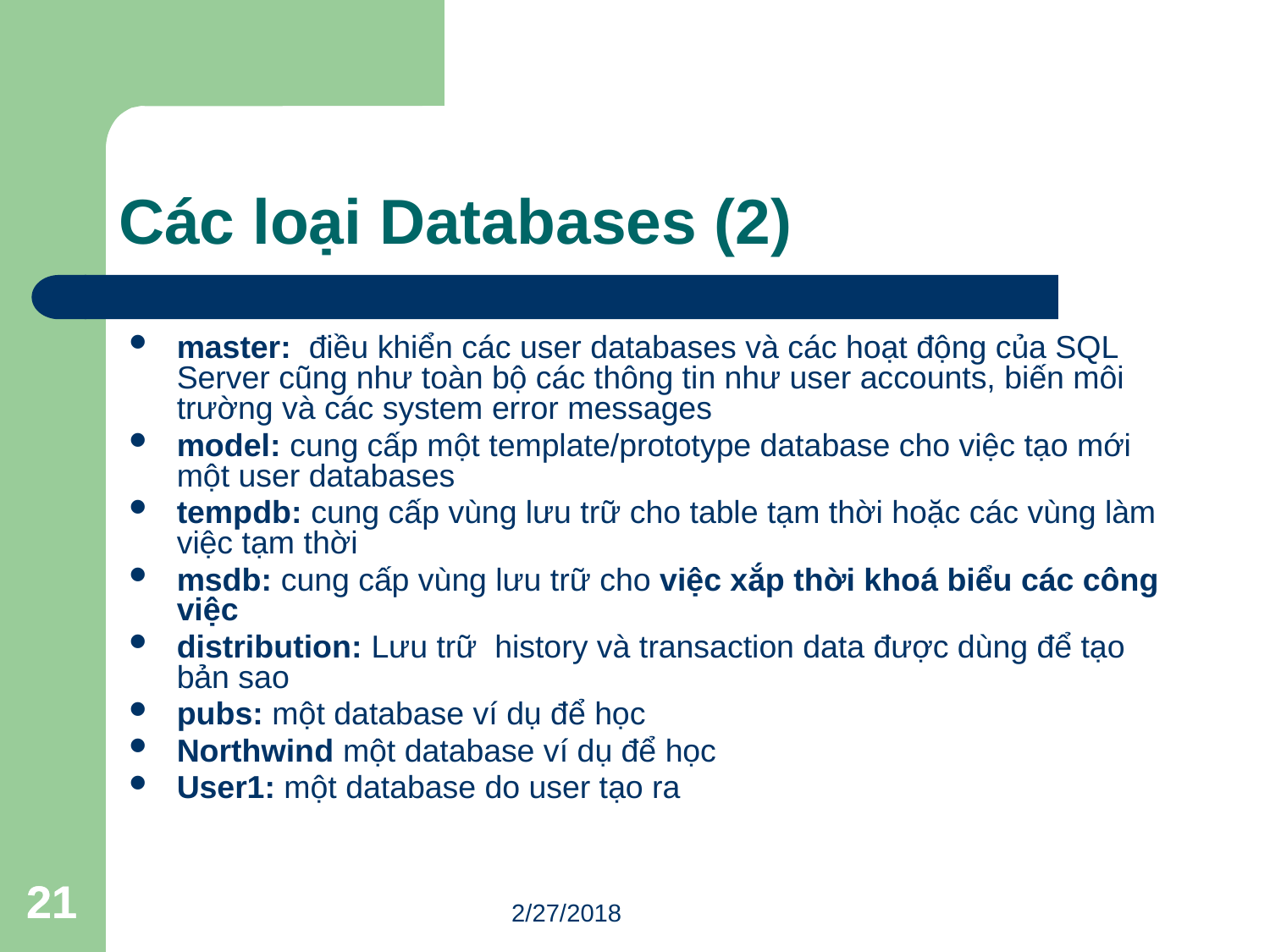

# Các loại Databases (2)
master:  điều khiển các user databases và các hoạt động của SQL Server cũng như toàn bộ các thông tin như user accounts, biến môi trường và các system error messages
model: cung cấp một template/prototype database cho việc tạo mới một user databases
tempdb: cung cấp vùng lưu trữ cho table tạm thời hoặc các vùng làm việc tạm thời
msdb: cung cấp vùng lưu trữ cho việc xắp thời khoá biểu các công việc
distribution: Lưu trữ  history và transaction data được dùng để tạo bản sao
pubs: một database ví dụ để học
Northwind một database ví dụ để học
User1: một database do user tạo ra

21
21
2/27/2018